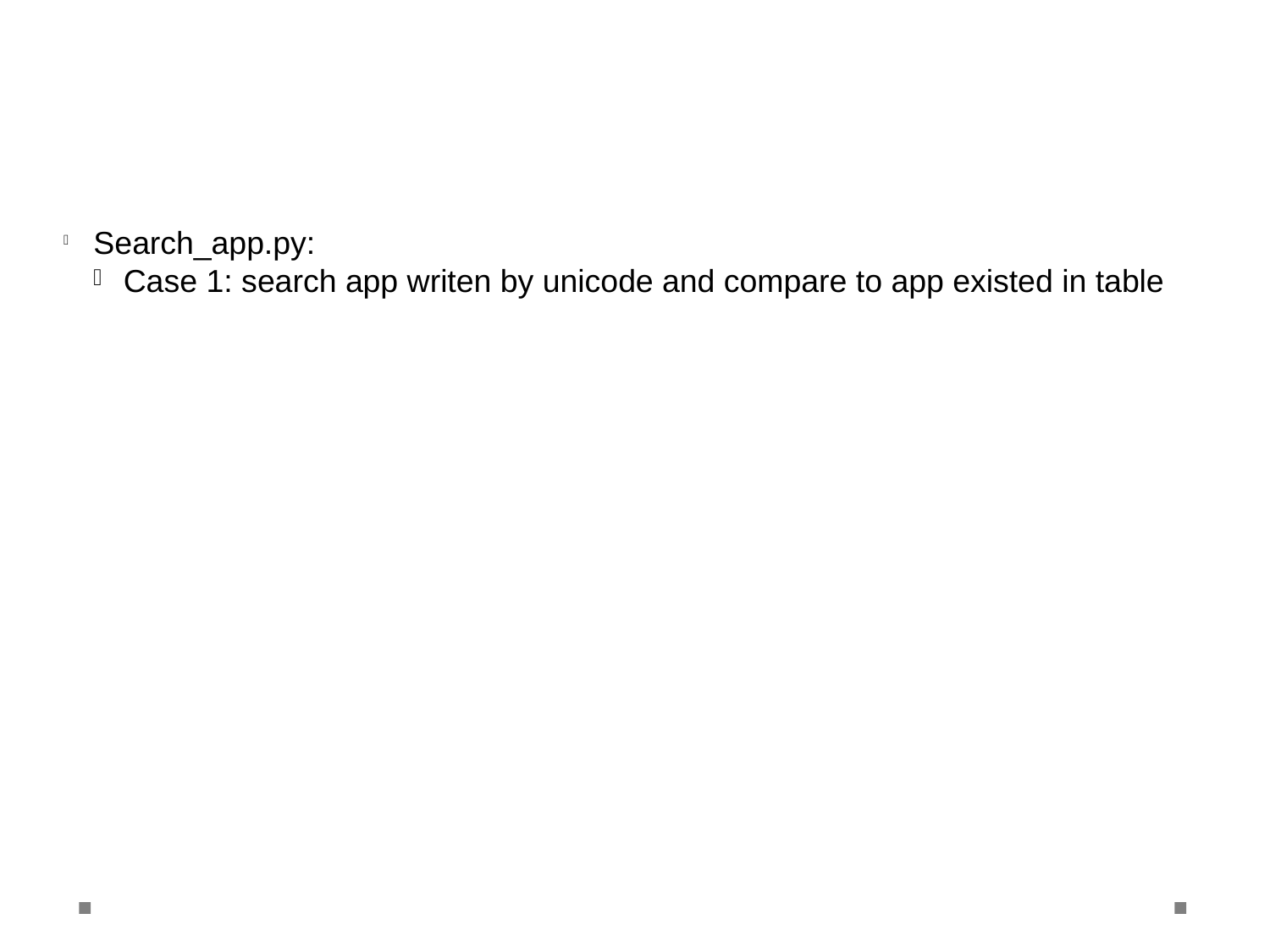

Search_app.py:
Case 1: search app writen by unicode and compare to app existed in table